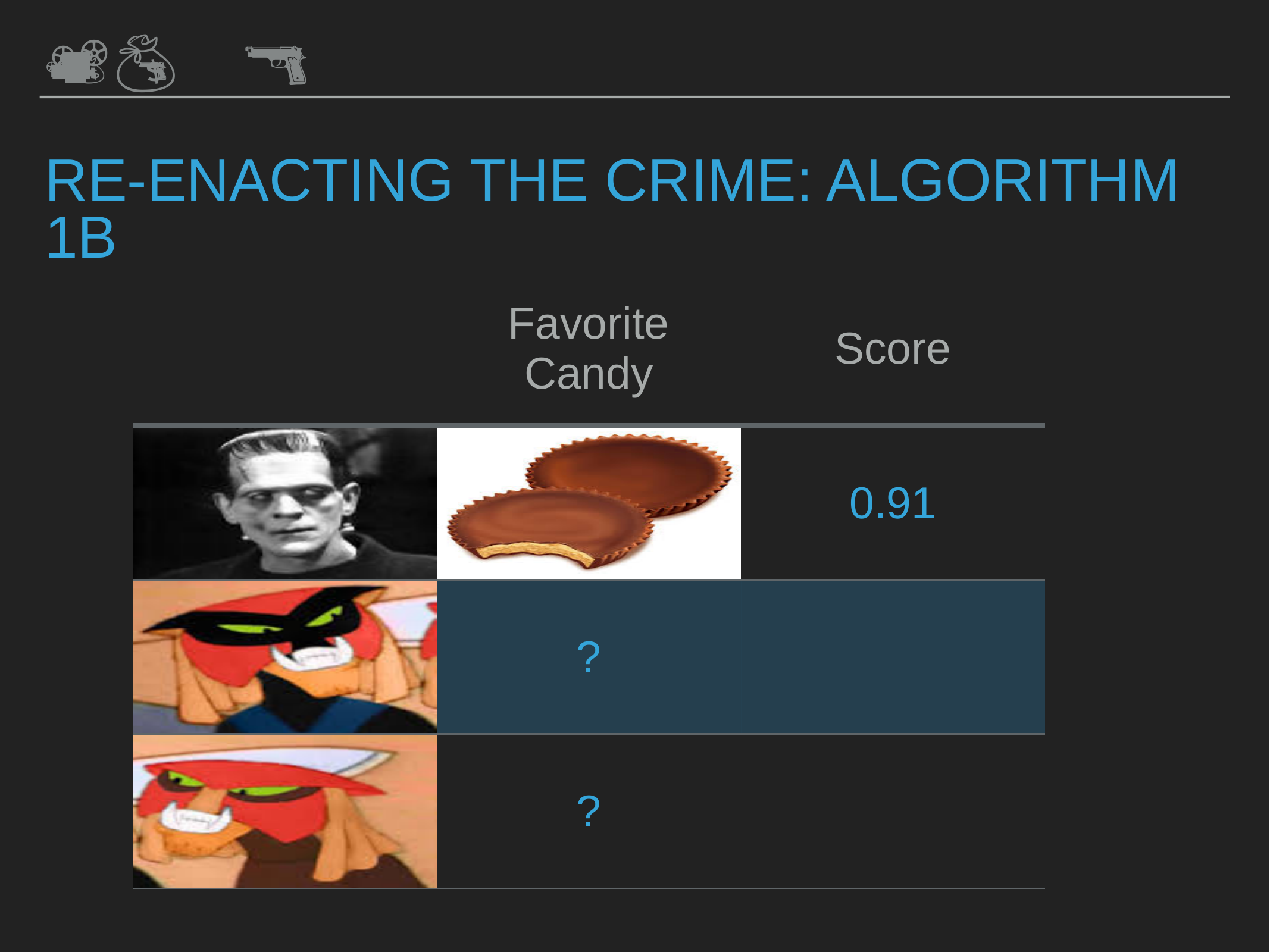

📽💰   🔫
📽💰   🔫
# Re-ENACTING the CRIME: Algorithm 1b
|  | Favorite Candy | Score |
| --- | --- | --- |
|  |  | 0.91 |
|  | ? |  |
|  | ? |  |